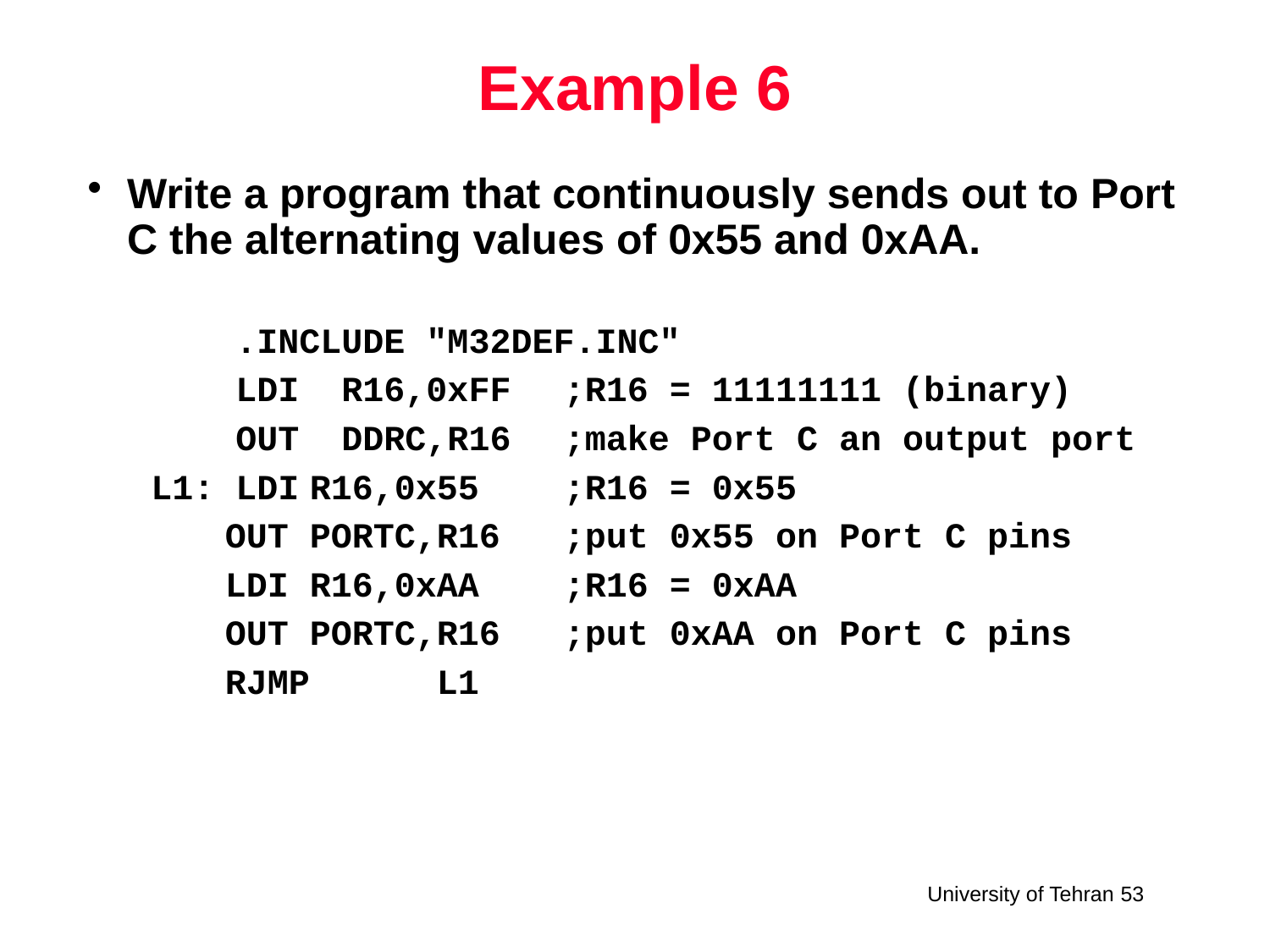

# Example 6
Write a program that continuously sends out to Port C the alternating values of 0x55 and 0xAA.

    .INCLUDE "M32DEF.INC"
    LDI  R16,0xFF	;R16 = 11111111 (binary)
    OUT  DDRC,R16	;make Port C an output port
L1: LDI	R16,0x55	;R16 = 0x55
	  OUT	PORTC,R16	;put 0x55 on Port C pins
	  LDI	R16,0xAA	;R16 = 0xAA
	  OUT	PORTC,R16	;put 0xAA on Port C pins
	  RJMP	L1